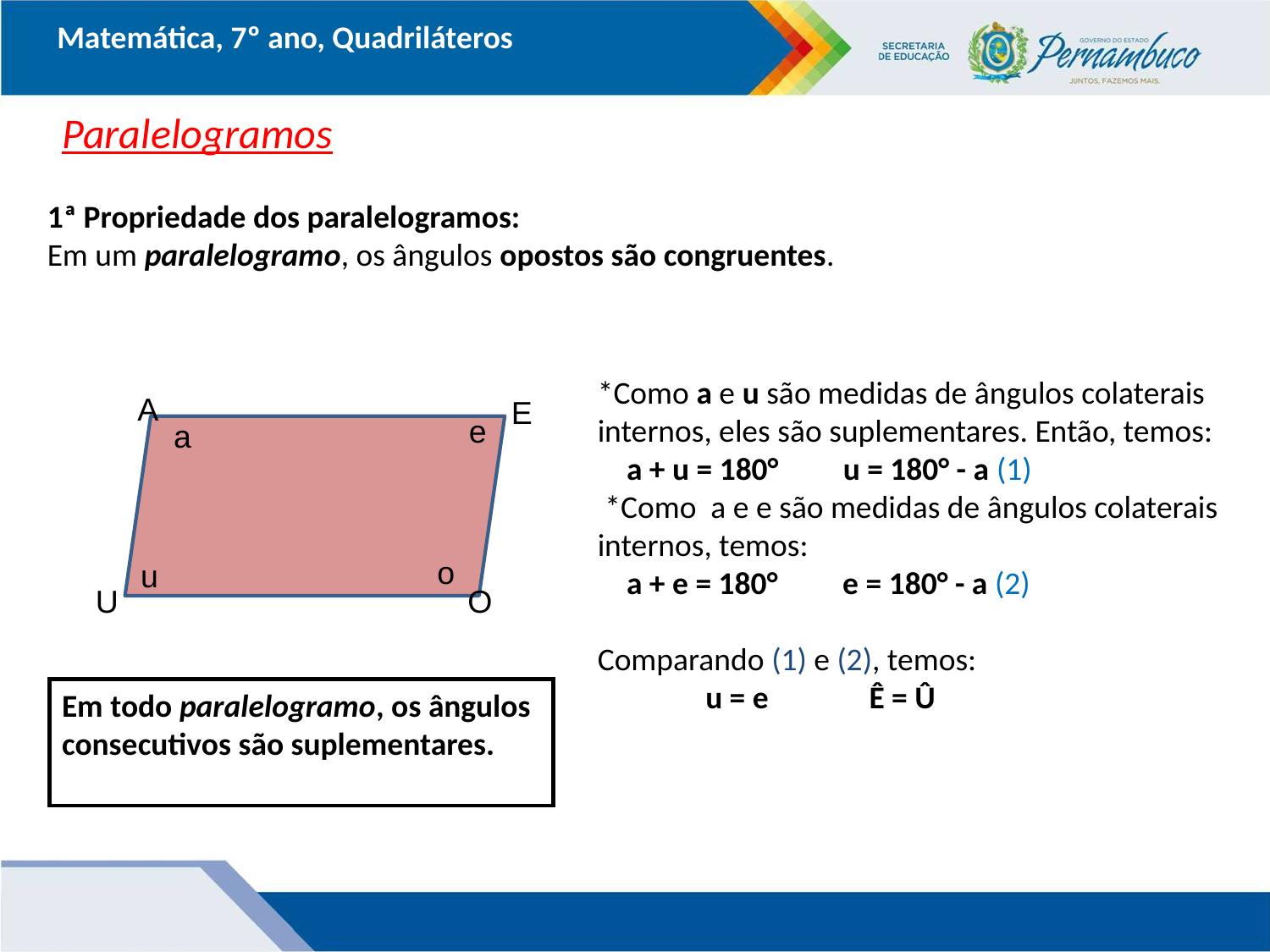

Matemática, 7º ano, Quadriláteros

Paralelogramos

1ª Propriedade dos paralelogramos:
Em um paralelogramo, os ângulos opostos são congruentes.

*Como a e u são medidas de ângulos colaterais internos, eles são suplementares. Então, temos:
    a + u = 180°         u = 180° - a (1)
 *Como  a e e são medidas de ângulos colaterais internos, temos:
    a + e = 180°         e = 180° - a (2)

Comparando (1) e (2), temos:
               u = e              Ê = Û

A
E
e
a

o
u
U
O
Em todo paralelogramo, os ângulos consecutivos são suplementares.